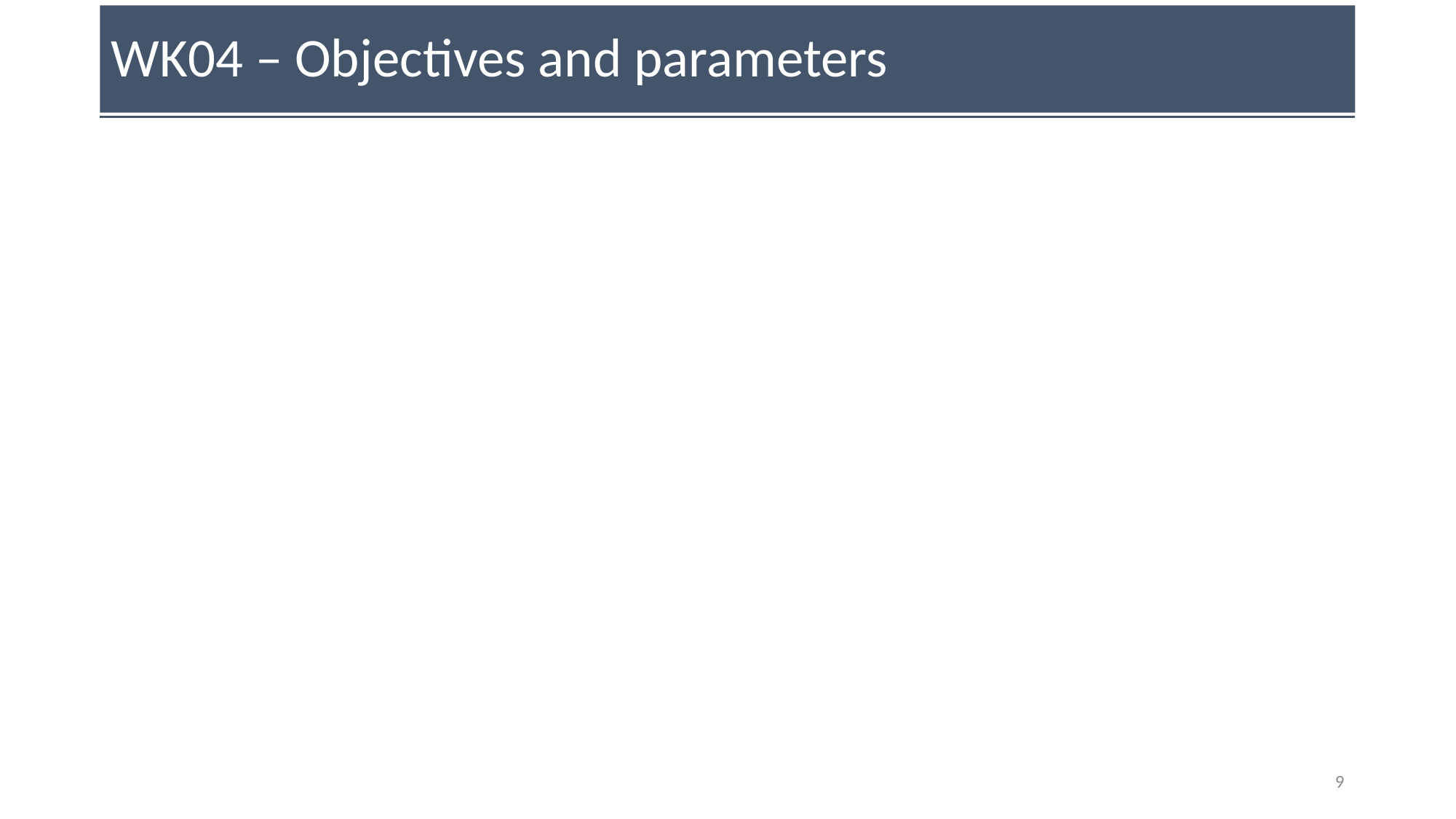

# WK04 – Objectives and parameters

9